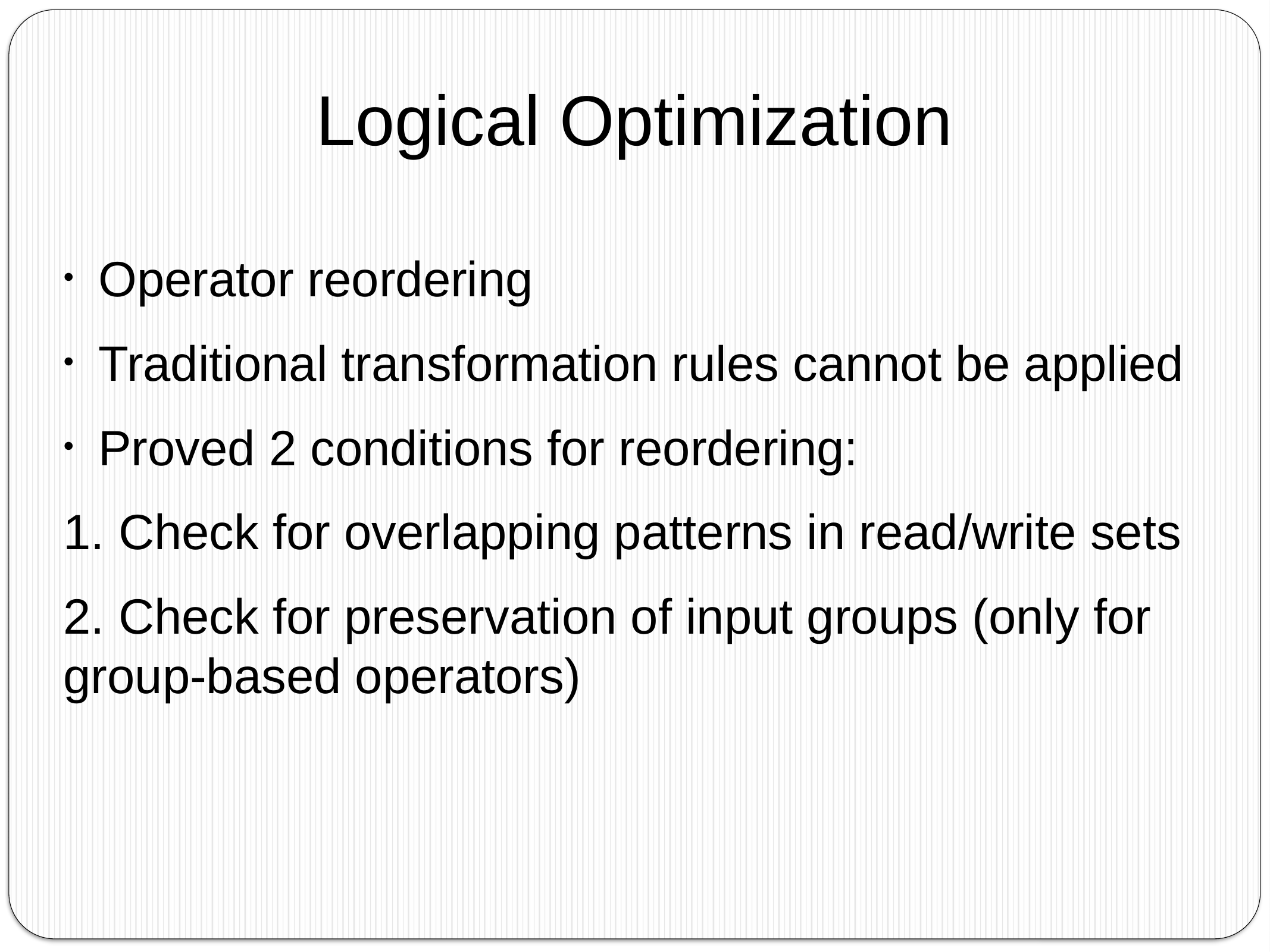

Logical Optimization
 Operator reordering
 Traditional transformation rules cannot be applied
 Proved 2 conditions for reordering:
1. Check for overlapping patterns in read/write sets
2. Check for preservation of input groups (only for group-based operators)